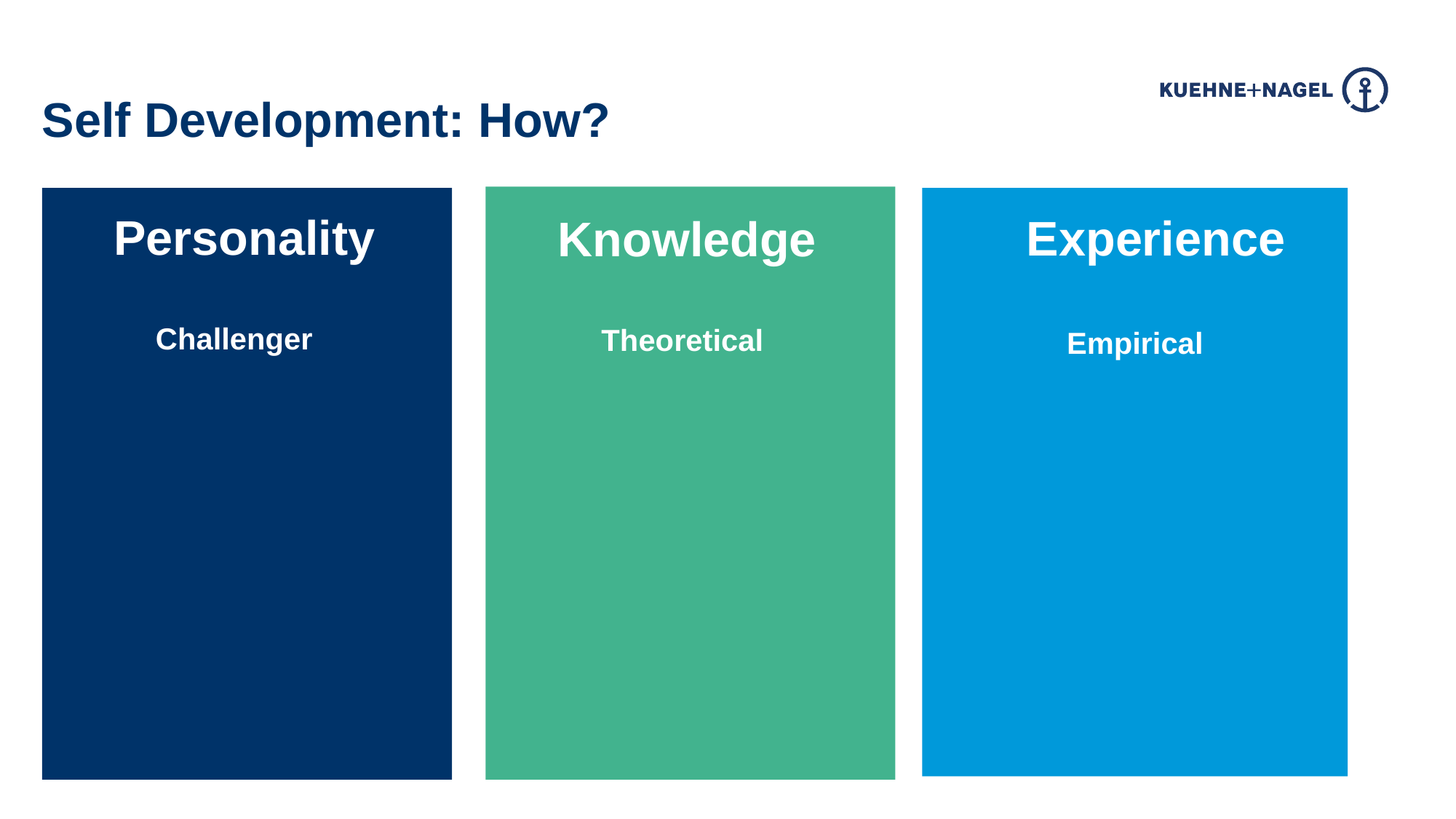

Self Development: How?

Personality
Experience
Knowledge

Challenger
Theoretical
Empirical
Software Analyst
Software Analyst

Quality Assurance